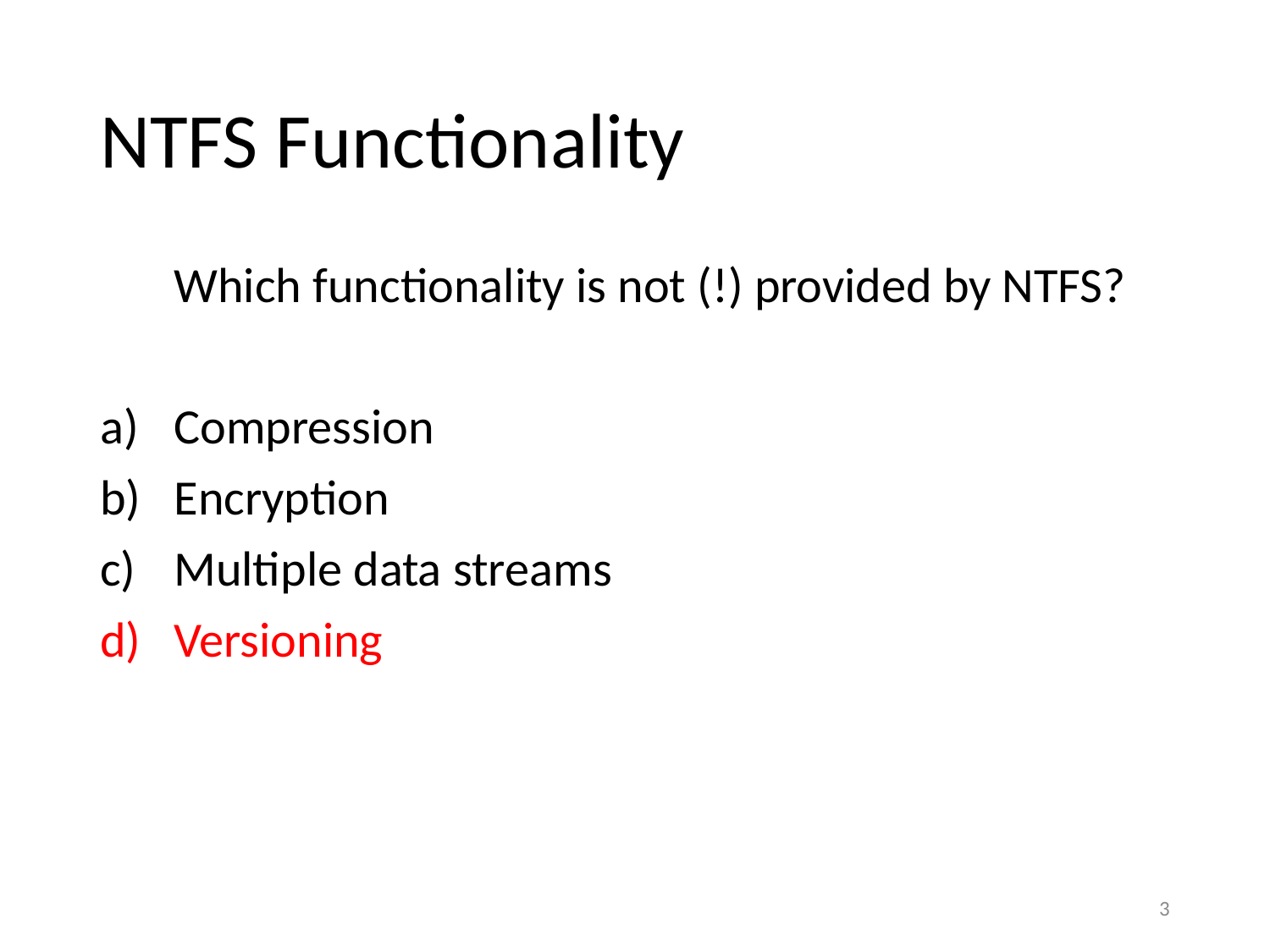

# NTFS Functionality
	Which functionality is not (!) provided by NTFS?

Compression
Encryption
Multiple data streams
Versioning

3